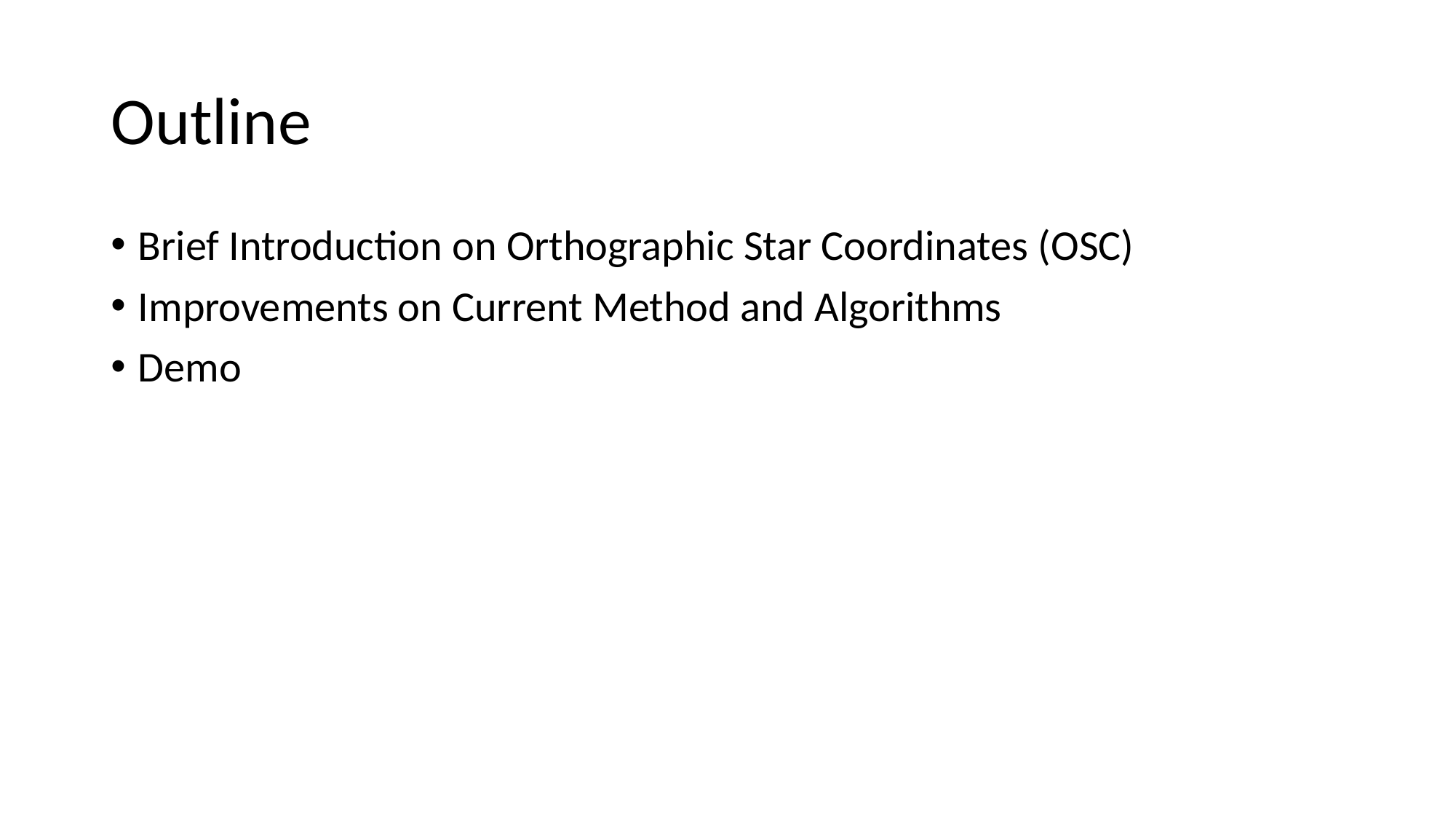

# Outline
Brief Introduction on Orthographic Star Coordinates (OSC)
Improvements on Current Method and Algorithms
Demo